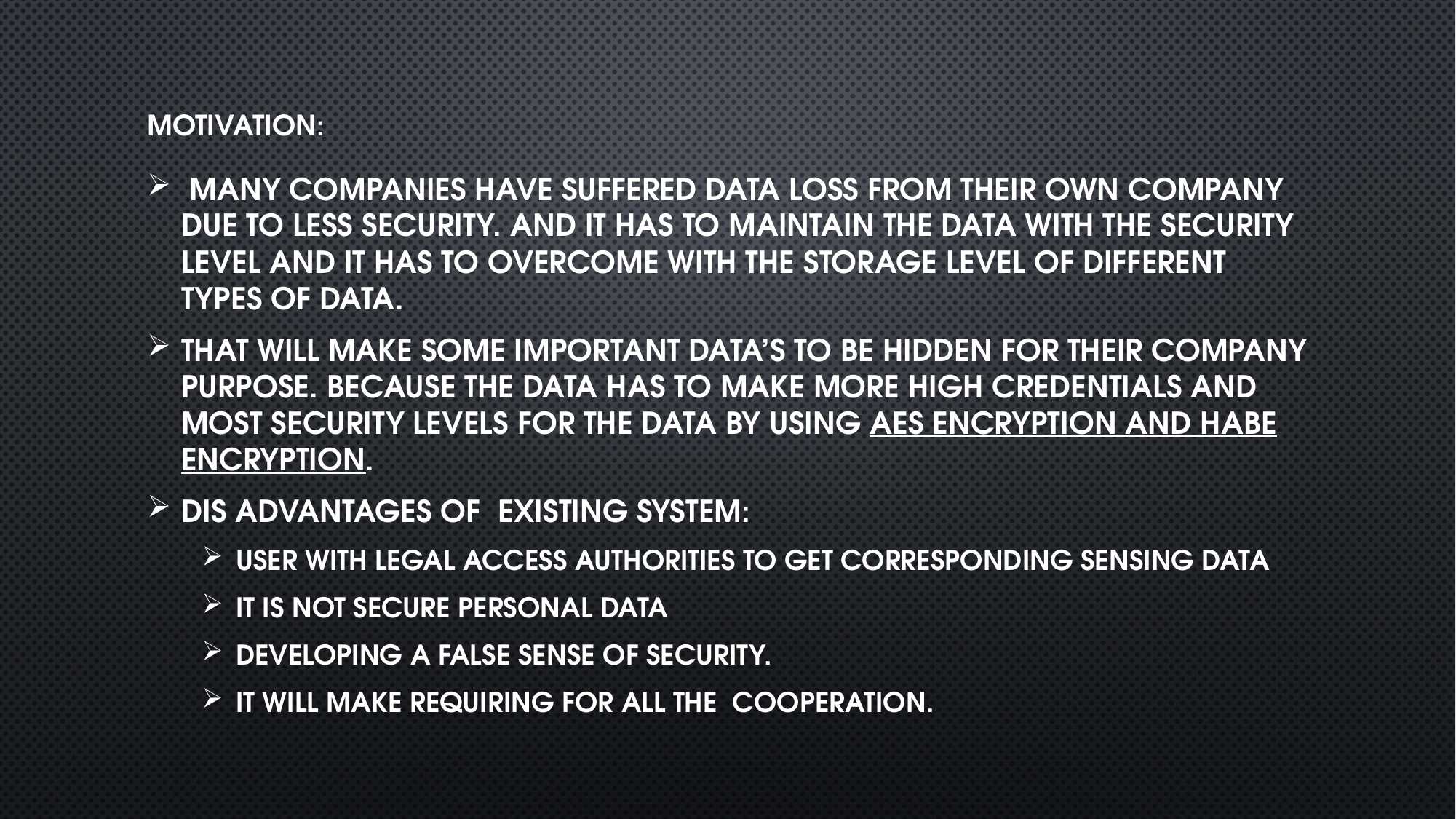

# MOTIVATION:
 Many companies have suffered data loss from their own company due to less security. And it has to maintain the data with the security level and it has to overcome with the storage level of different types of data.
That will make some important data’s to be hidden for their company purpose. Because the data has to make more high credentials and most security levels for the data by using aes encryption and habe encryption.
Dis Advantages of  existing system:
User with legal access authorities to get corresponding sensing data
It is not secure personal data
Developing a False Sense of Security.
It will make requiring for all the  cooperation.